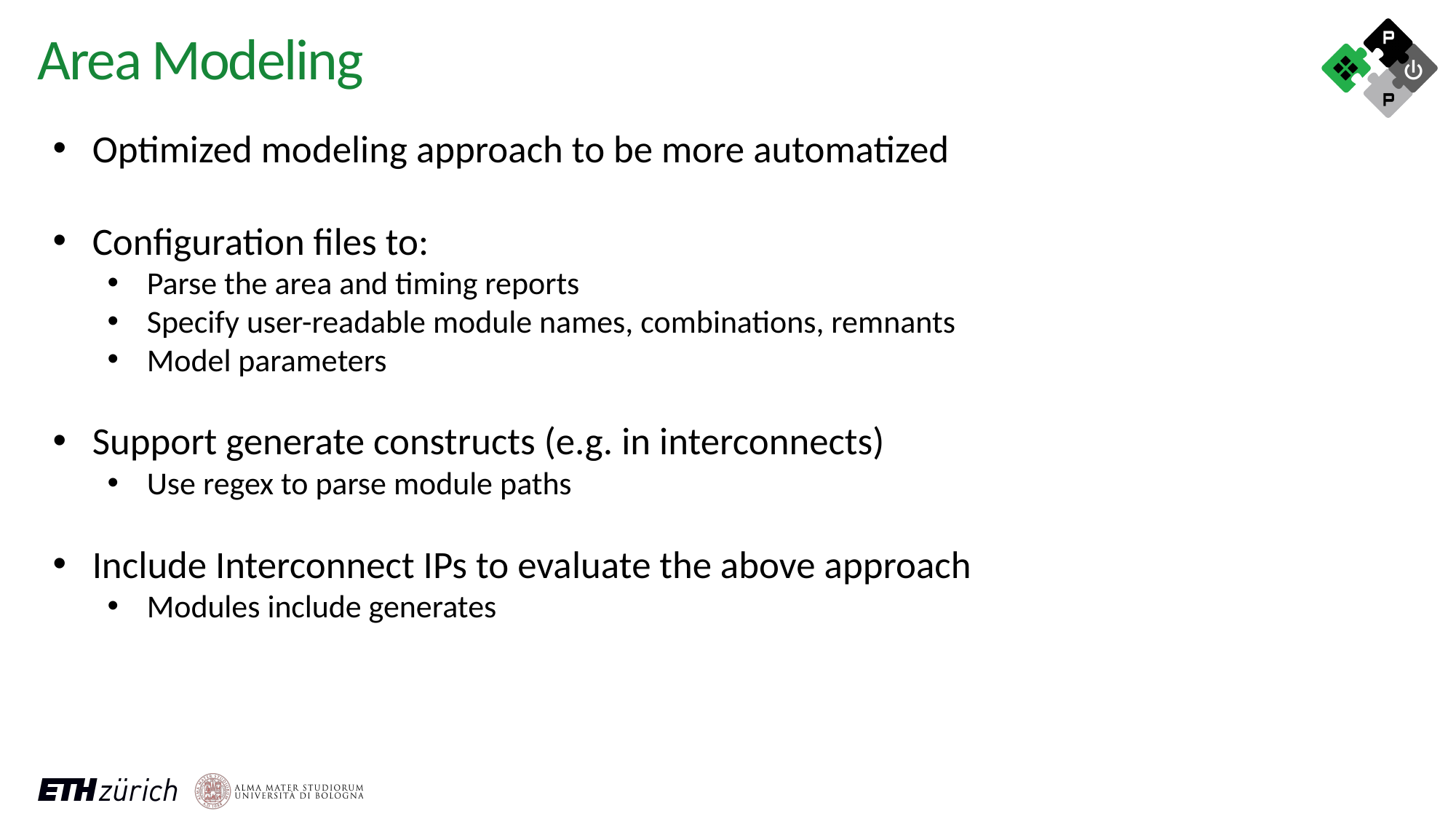

# Area Modeling
Optimized modeling approach to be more automatized
Configuration files to:
Parse the area and timing reports
Specify user-readable module names, combinations, remnants
Model parameters
Support generate constructs (e.g. in interconnects)
Use regex to parse module paths
Include Interconnect IPs to evaluate the above approach
Modules include generates
27